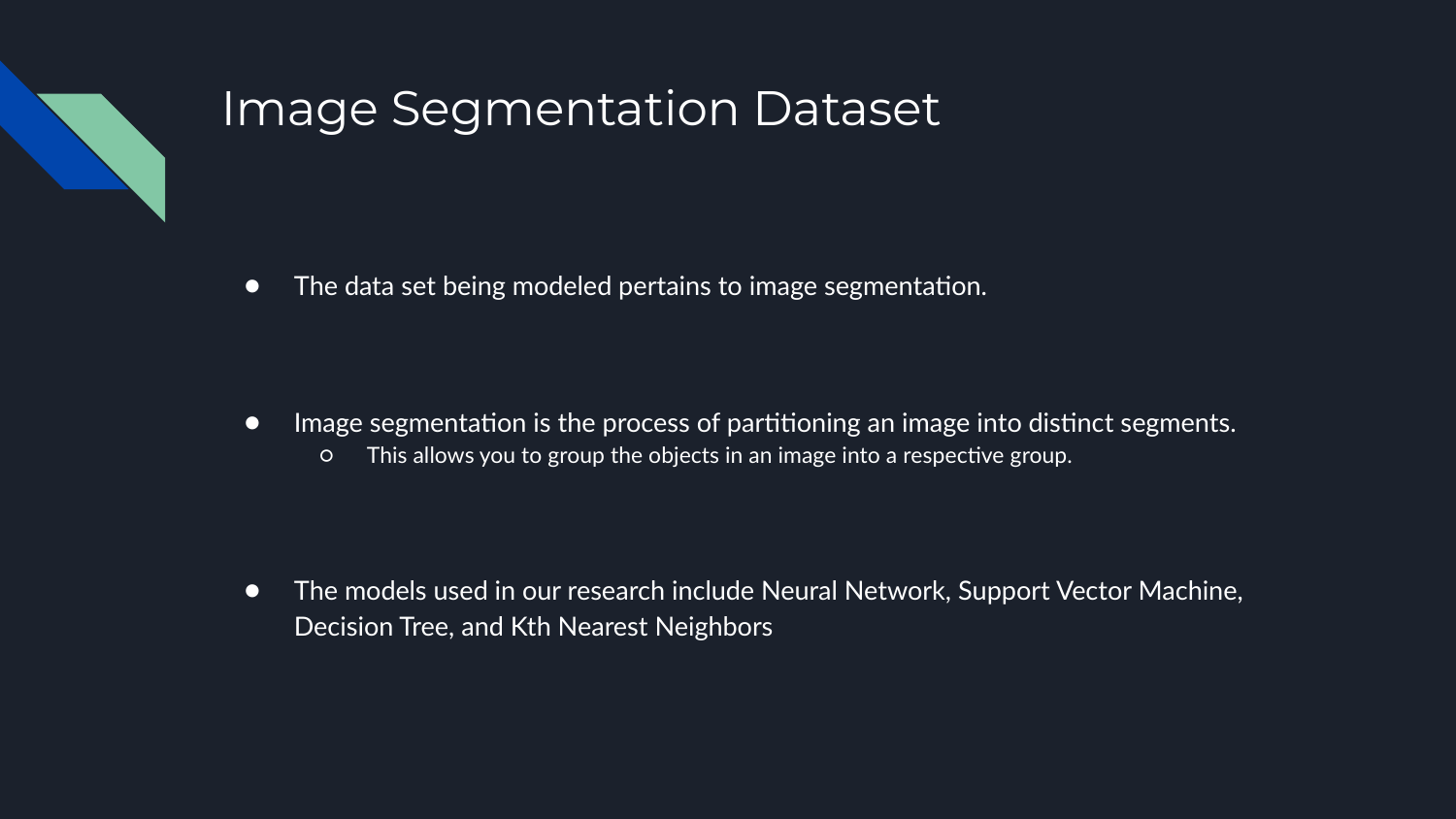

# Image Segmentation Dataset
The data set being modeled pertains to image segmentation.

Image segmentation is the process of partitioning an image into distinct segments.
This allows you to group the objects in an image into a respective group.

The models used in our research include Neural Network, Support Vector Machine, Decision Tree, and Kth Nearest Neighbors